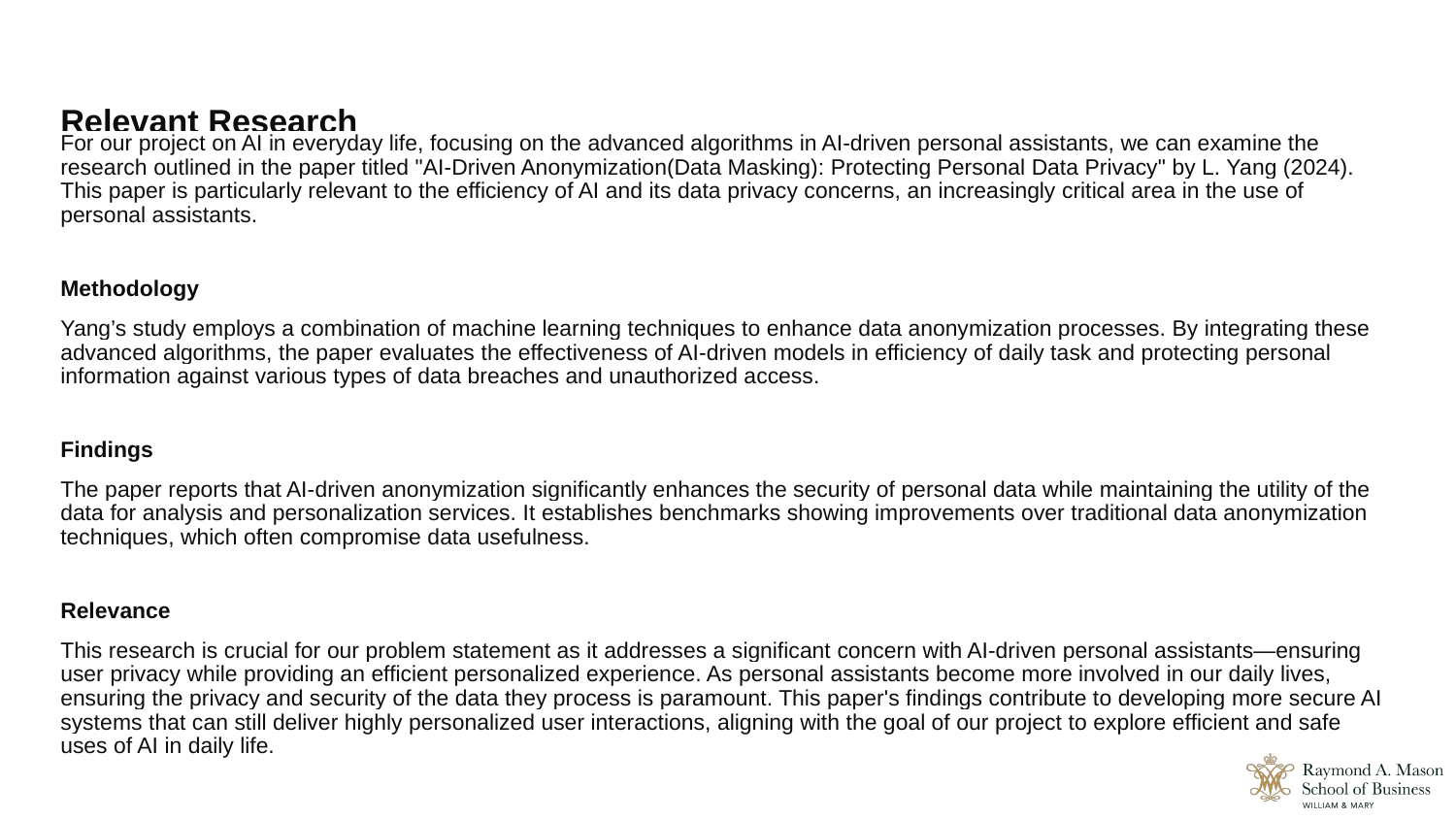

# Relevant Research

For our project on AI in everyday life, focusing on the advanced algorithms in AI-driven personal assistants, we can examine the research outlined in the paper titled "AI-Driven Anonymization(Data Masking): Protecting Personal Data Privacy" by L. Yang (2024). This paper is particularly relevant to the efficiency of AI and its data privacy concerns, an increasingly critical area in the use of personal assistants.
Methodology
Yang’s study employs a combination of machine learning techniques to enhance data anonymization processes. By integrating these advanced algorithms, the paper evaluates the effectiveness of AI-driven models in efficiency of daily task and protecting personal information against various types of data breaches and unauthorized access.
Findings
The paper reports that AI-driven anonymization significantly enhances the security of personal data while maintaining the utility of the data for analysis and personalization services. It establishes benchmarks showing improvements over traditional data anonymization techniques, which often compromise data usefulness.
Relevance
This research is crucial for our problem statement as it addresses a significant concern with AI-driven personal assistants—ensuring user privacy while providing an efficient personalized experience. As personal assistants become more involved in our daily lives, ensuring the privacy and security of the data they process is paramount. This paper's findings contribute to developing more secure AI systems that can still deliver highly personalized user interactions, aligning with the goal of our project to explore efficient and safe uses of AI in daily life.